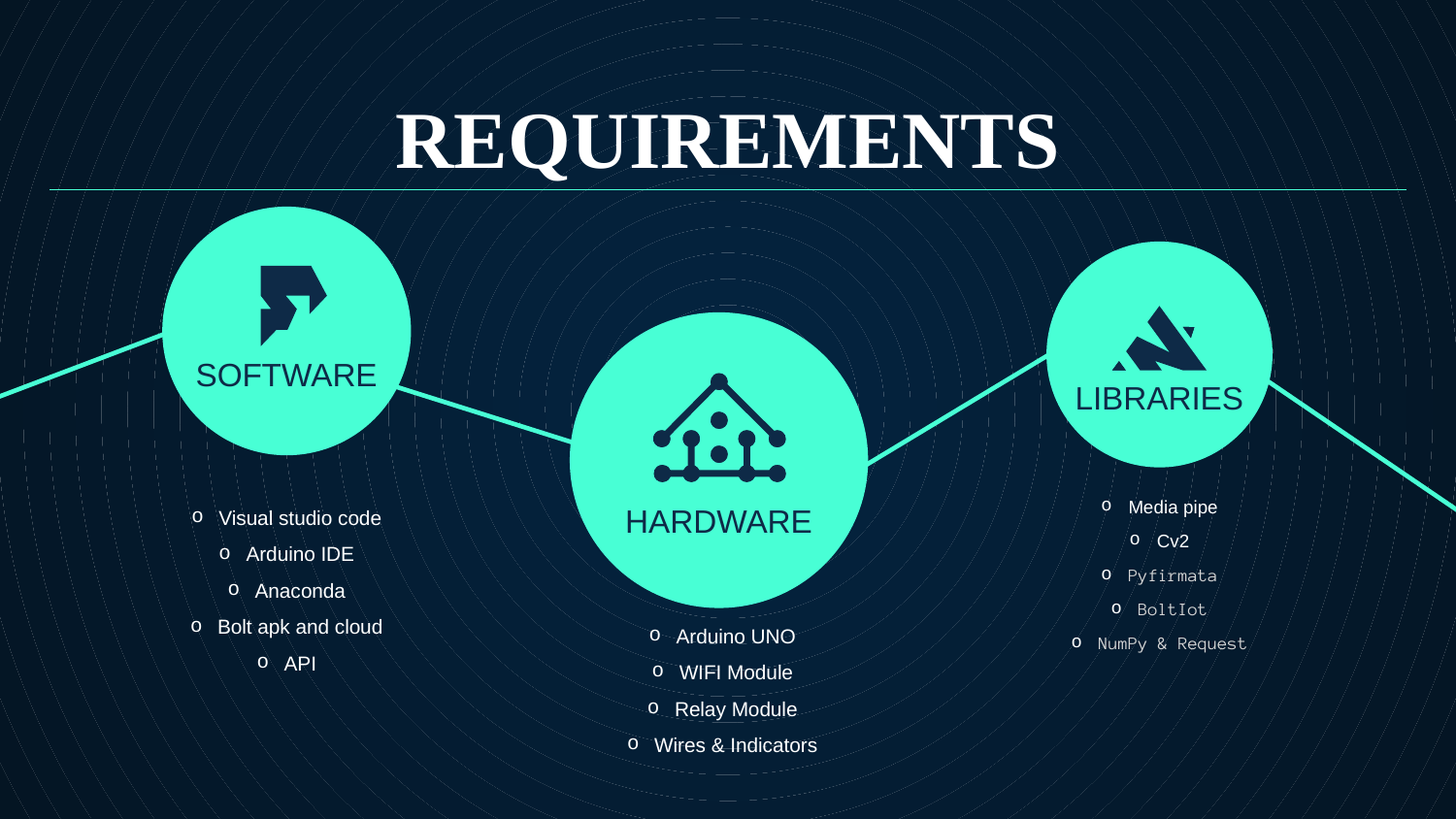

# REQUIREMENTS

SOFTWARE
LIBRARIES

Media pipe
Cv2
Pyfirmata
BoltIot
NumPy & Request

HARDWARE
Visual studio code
Arduino IDE
Anaconda
Bolt apk and cloud
API
Arduino UNO
WIFI Module
Relay Module
Wires & Indicators